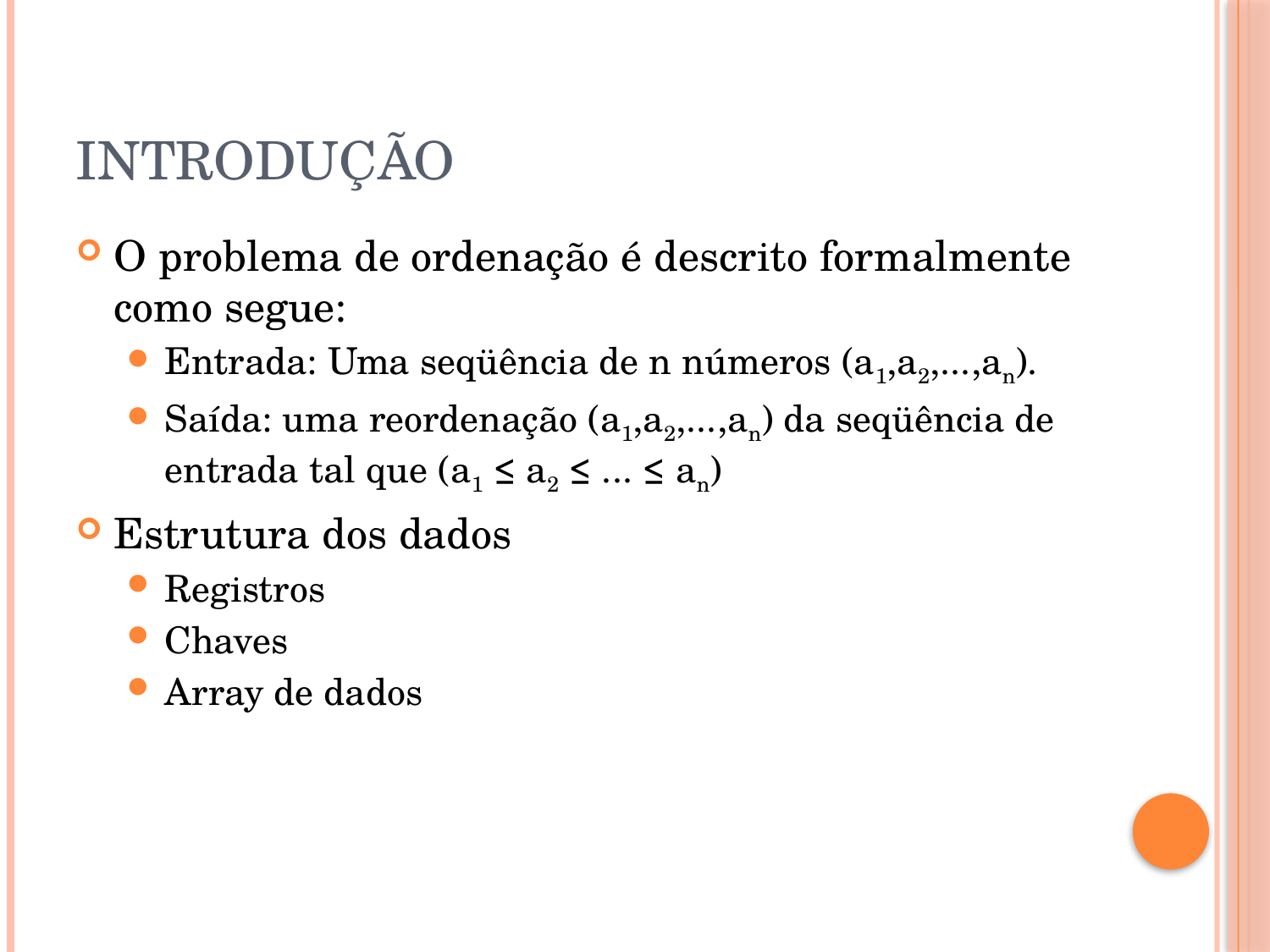

# Introdução
O problema de ordenação é descrito formalmente como segue:
Entrada: Uma seqüência de n números (a1,a2,...,an).
Saída: uma reordenação (a1,a2,...,an) da seqüência de entrada tal que (a1 ≤ a2 ≤ ... ≤ an)
Estrutura dos dados
Registros
Chaves
Array de dados